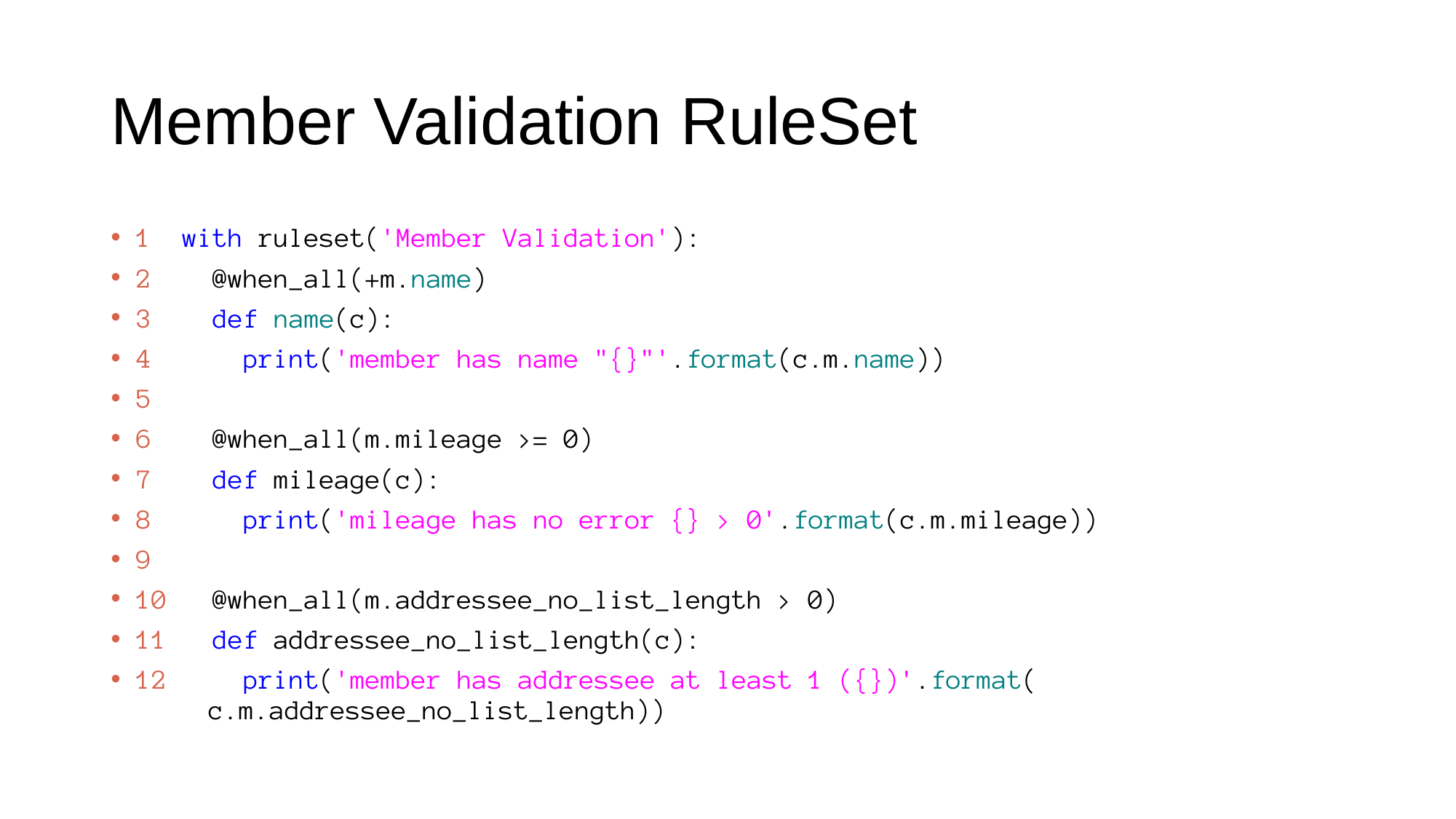

# Member Validation RuleSet
1  with ruleset('Member Validation'):
2    @when_all(+m.name)
3    def name(c):
4      print('member has name "{}"'.format(c.m.name))
5
6    @when_all(m.mileage >= 0)
7    def mileage(c):
8      print('mileage has no error {} > 0'.format(c.m.mileage))
9
10   @when_all(m.addressee_no_list_length > 0)
11   def addressee_no_list_length(c):
12     print('member has addressee at least 1 ({})'.format(
		c.m.addressee_no_list_length))